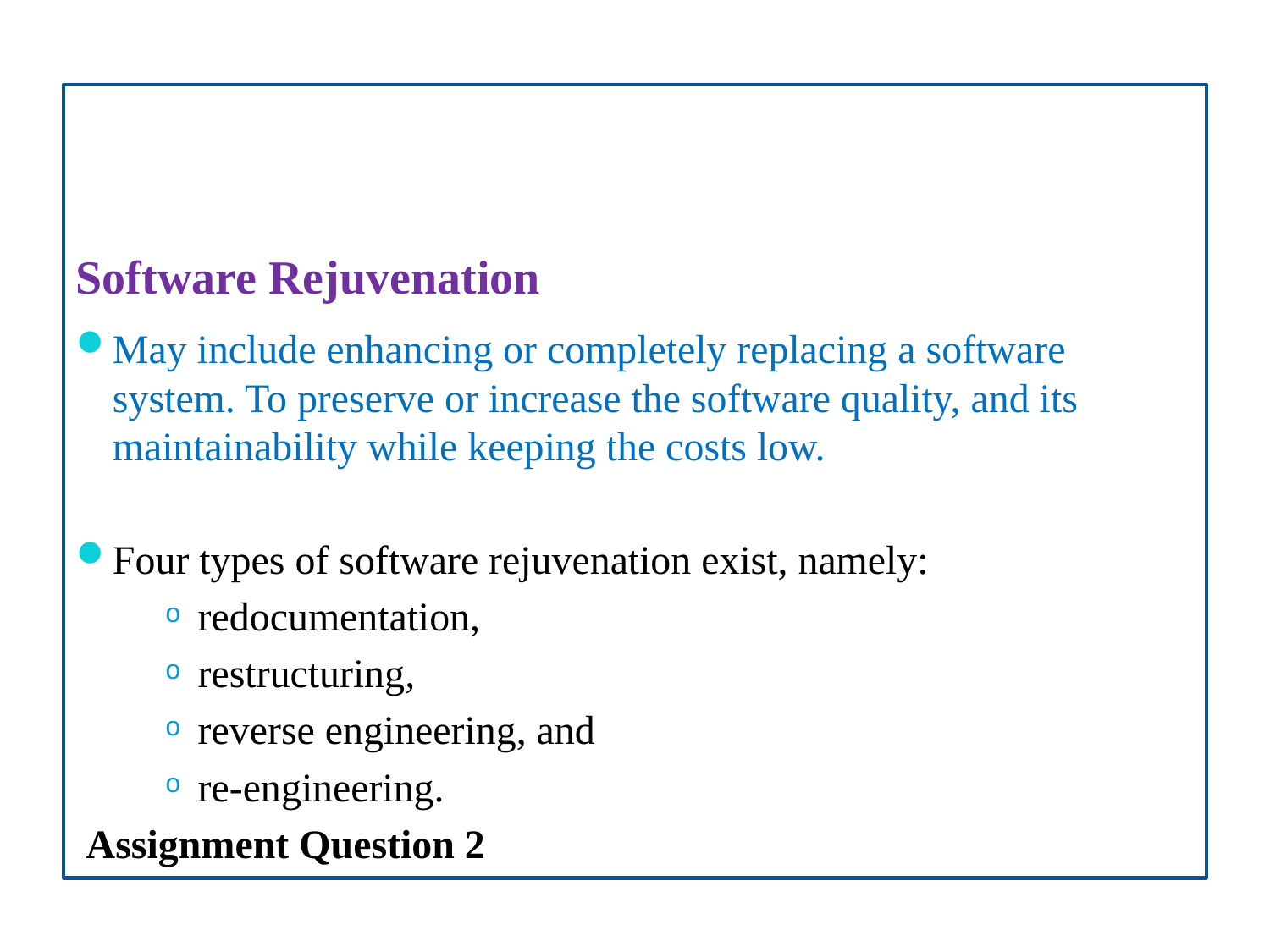

Software Rejuvenation

May include enhancing or completely replacing a software system. To preserve or increase the software quality, and its maintainability while keeping the costs low.

Four types of software rejuvenation exist, namely:
redocumentation,
restructuring,
reverse engineering, and
re-engineering.
 Assignment Question 2